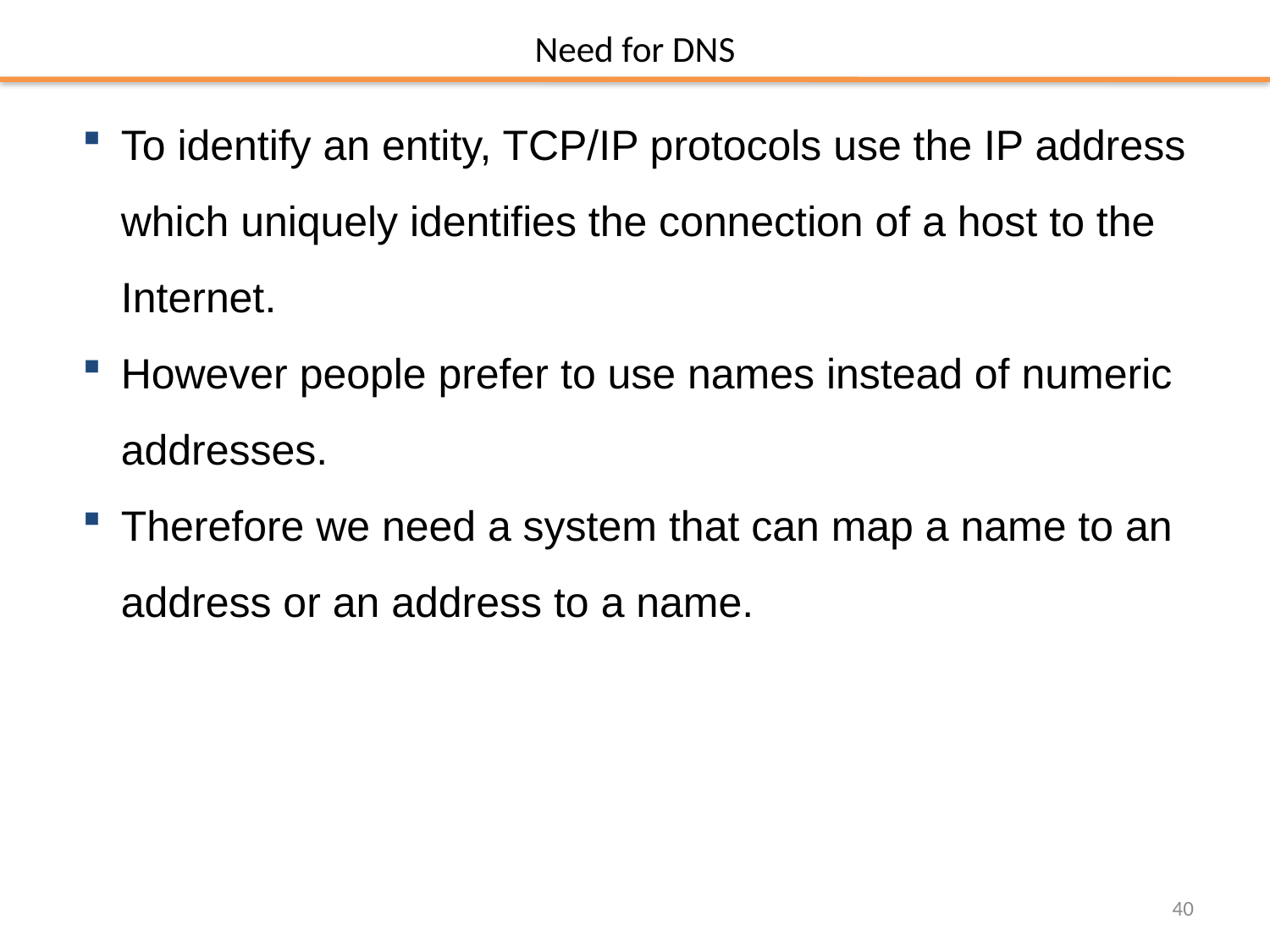

# Need for DNS
To identify an entity, TCP/IP protocols use the IP address which uniquely identifies the connection of a host to the Internet.
However people prefer to use names instead of numeric addresses.
Therefore we need a system that can map a name to an address or an address to a name.

40